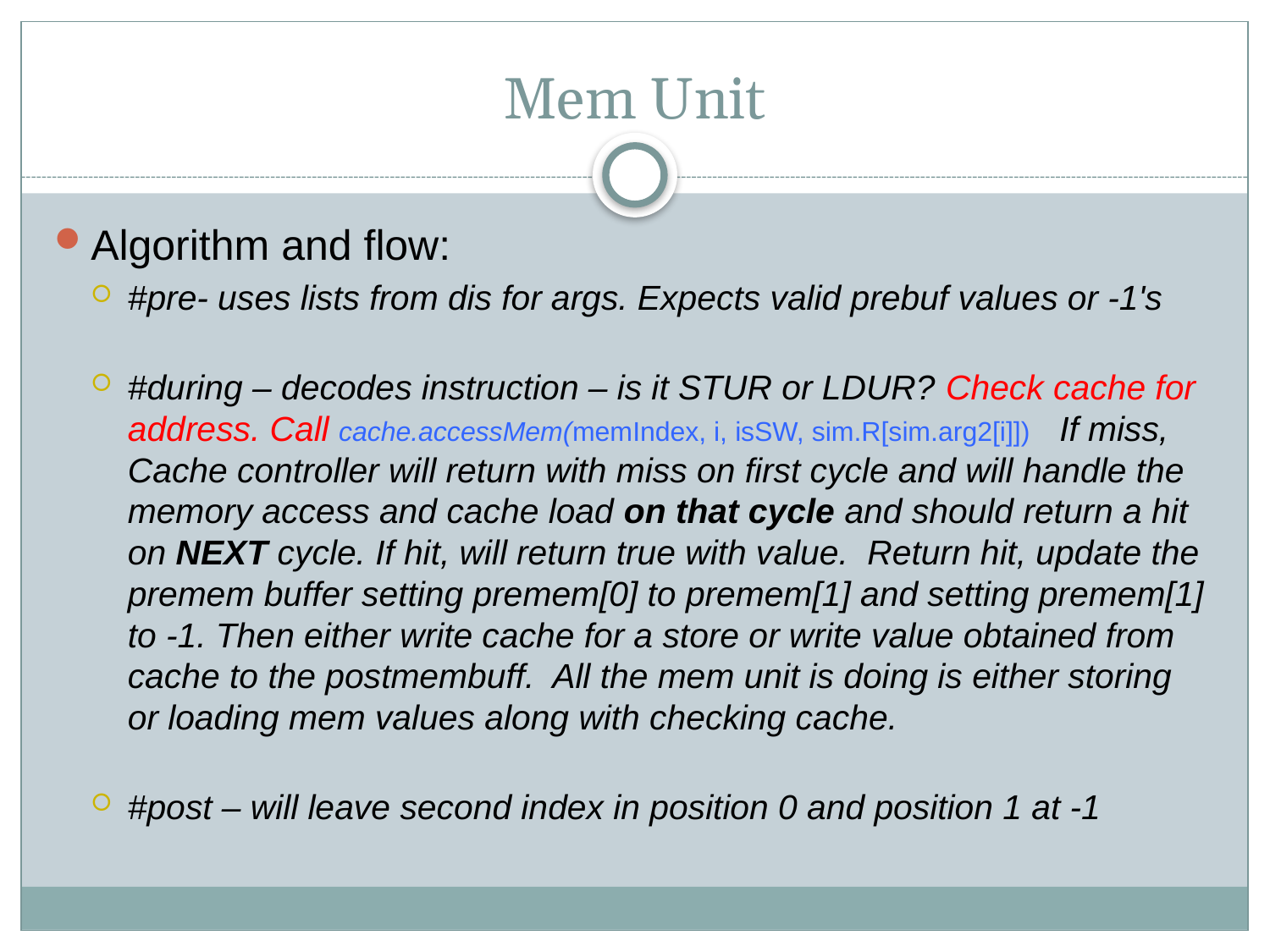

# Mem Unit
Algorithm and flow:
#pre- uses lists from dis for args. Expects valid prebuf values or -1's
#during – decodes instruction – is it STUR or LDUR? Check cache for address. Call cache.accessMem(memIndex, i, isSW, sim.R[sim.arg2[i]])   If miss, Cache controller will return with miss on first cycle and will handle the memory access and cache load on that cycle and should return a hit on NEXT cycle. If hit, will return true with value.  Return hit, update the premem buffer setting premem[0] to premem[1] and setting premem[1] to -1. Then either write cache for a store or write value obtained from cache to the postmembuff.  All the mem unit is doing is either storing or loading mem values along with checking cache.
#post – will leave second index in position 0 and position 1 at -1